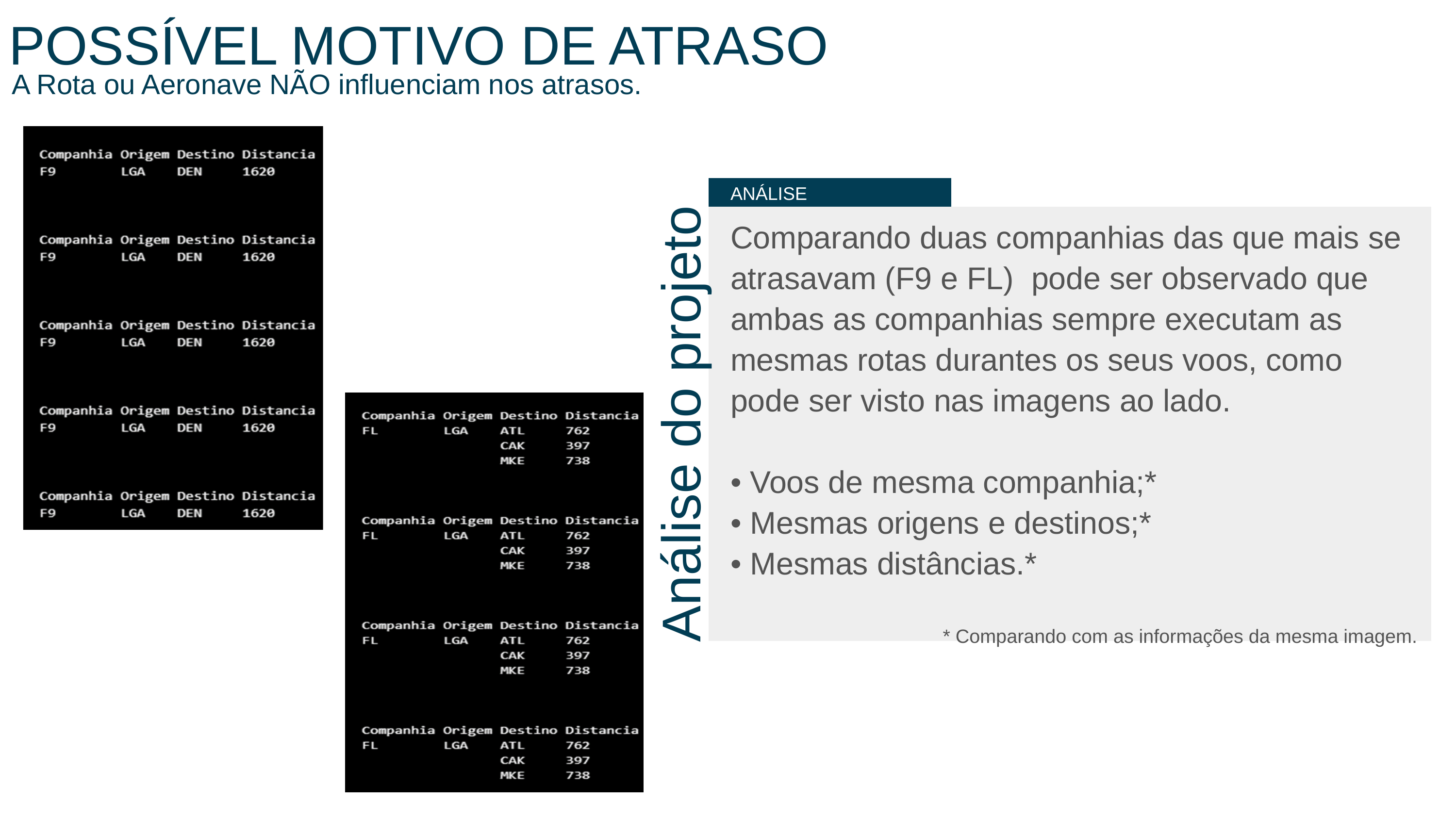

POSSÍVEL MOTIVO DE ATRASO
A Rota ou Aeronave NÃO influenciam nos atrasos.

ANÁLISE

Comparando duas companhias das que mais se atrasavam (F9 e FL)  pode ser observado que ambas as companhias sempre executam as mesmas rotas durantes os seus voos, como pode ser visto nas imagens ao lado.

• Voos de mesma companhia;*
• Mesmas origens e destinos;*
• Mesmas distâncias.*

* Comparando com as informações da mesma imagem.
Análise do projeto